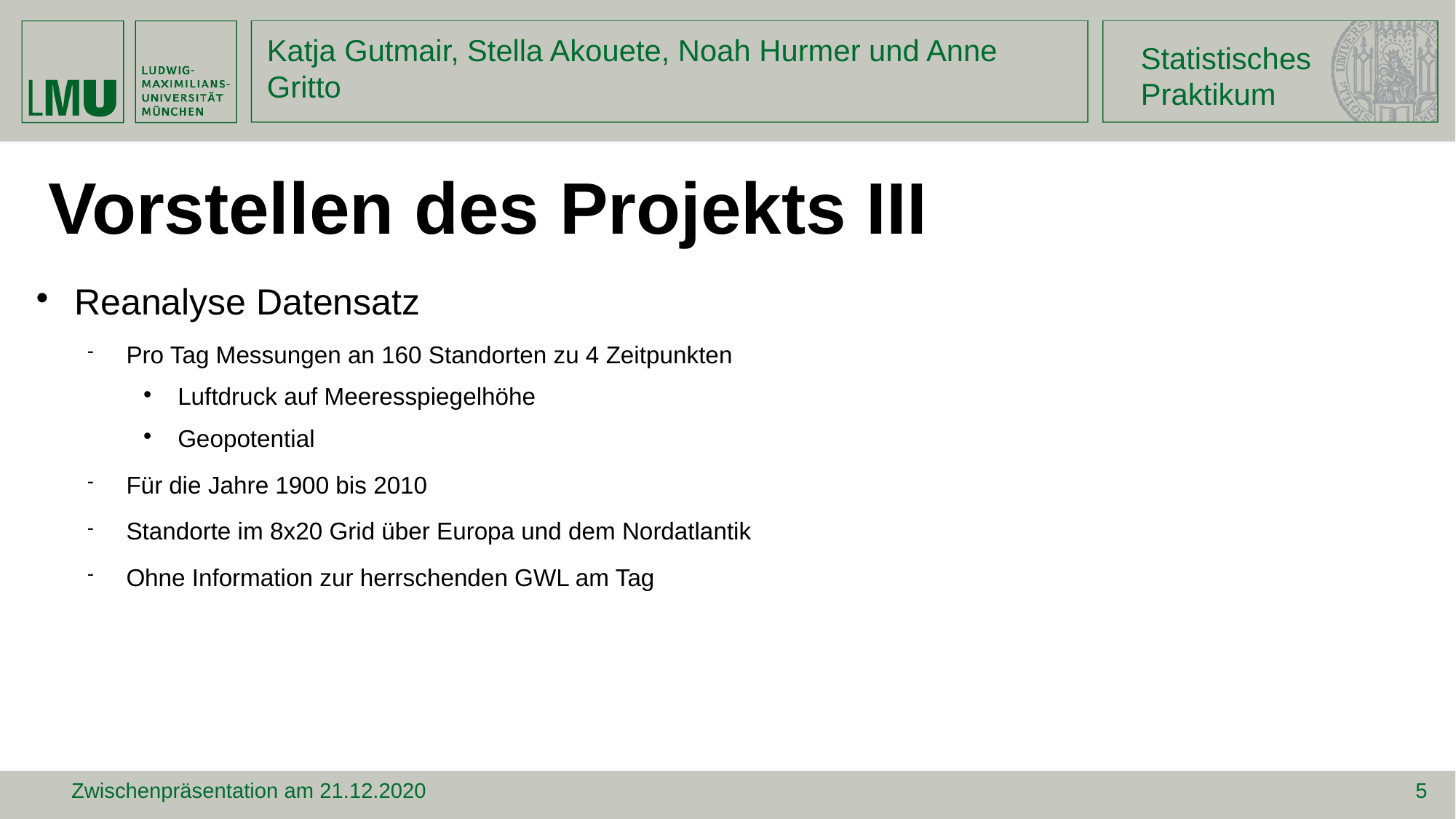

Statistisches
Praktikum
Katja Gutmair, Stella Akouete, Noah Hurmer und Anne Gritto
Vorstellen des Projekts III
Reanalyse Datensatz
Pro Tag Messungen an 160 Standorten zu 4 Zeitpunkten
Luftdruck auf Meeresspiegelhöhe
Geopotential
Für die Jahre 1900 bis 2010
Standorte im 8x20 Grid über Europa und dem Nordatlantik
Ohne Information zur herrschenden GWL am Tag
Zwischenpräsentation am 21.12.2020
5